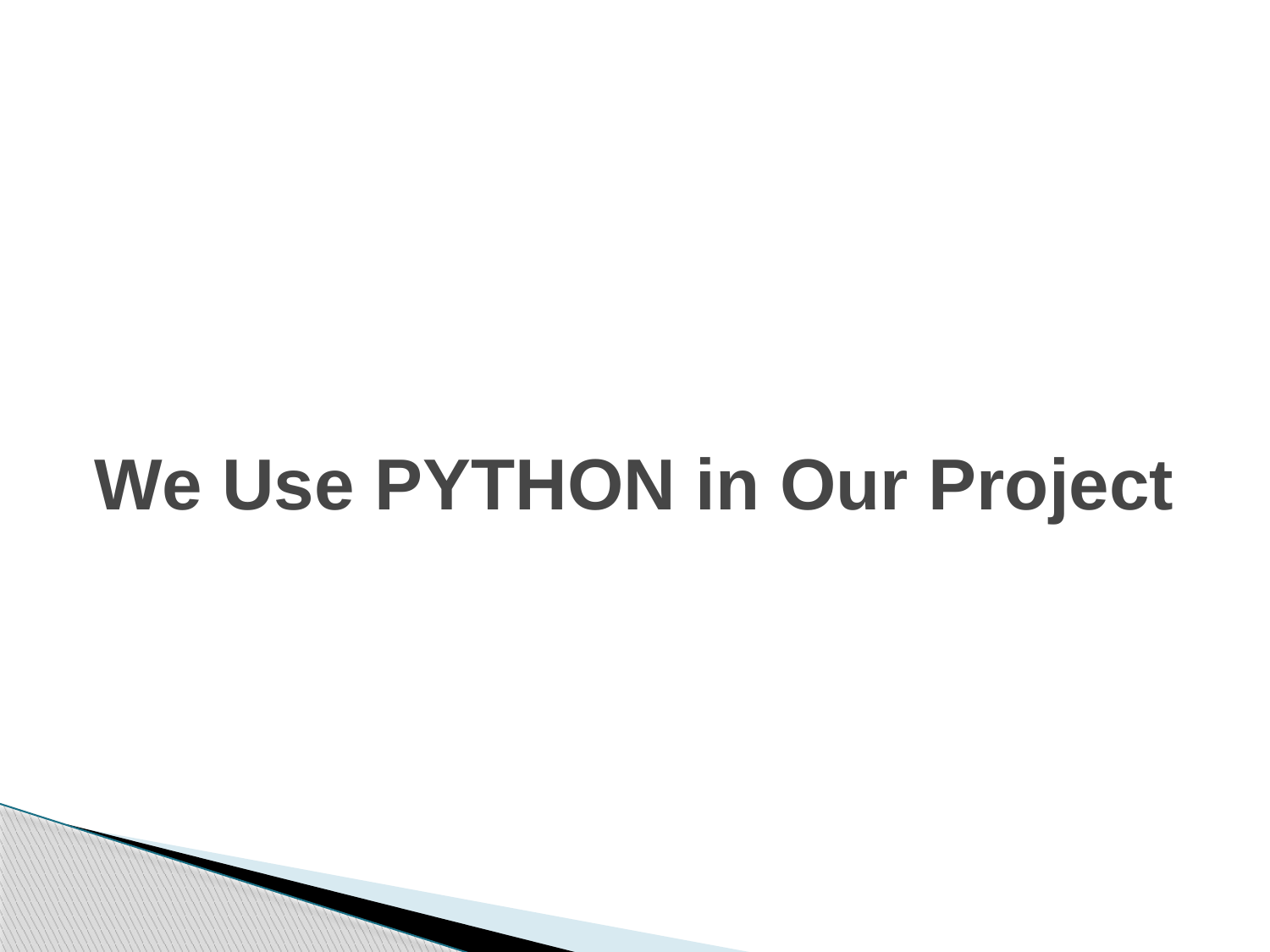

# We Use PYTHON in Our Project